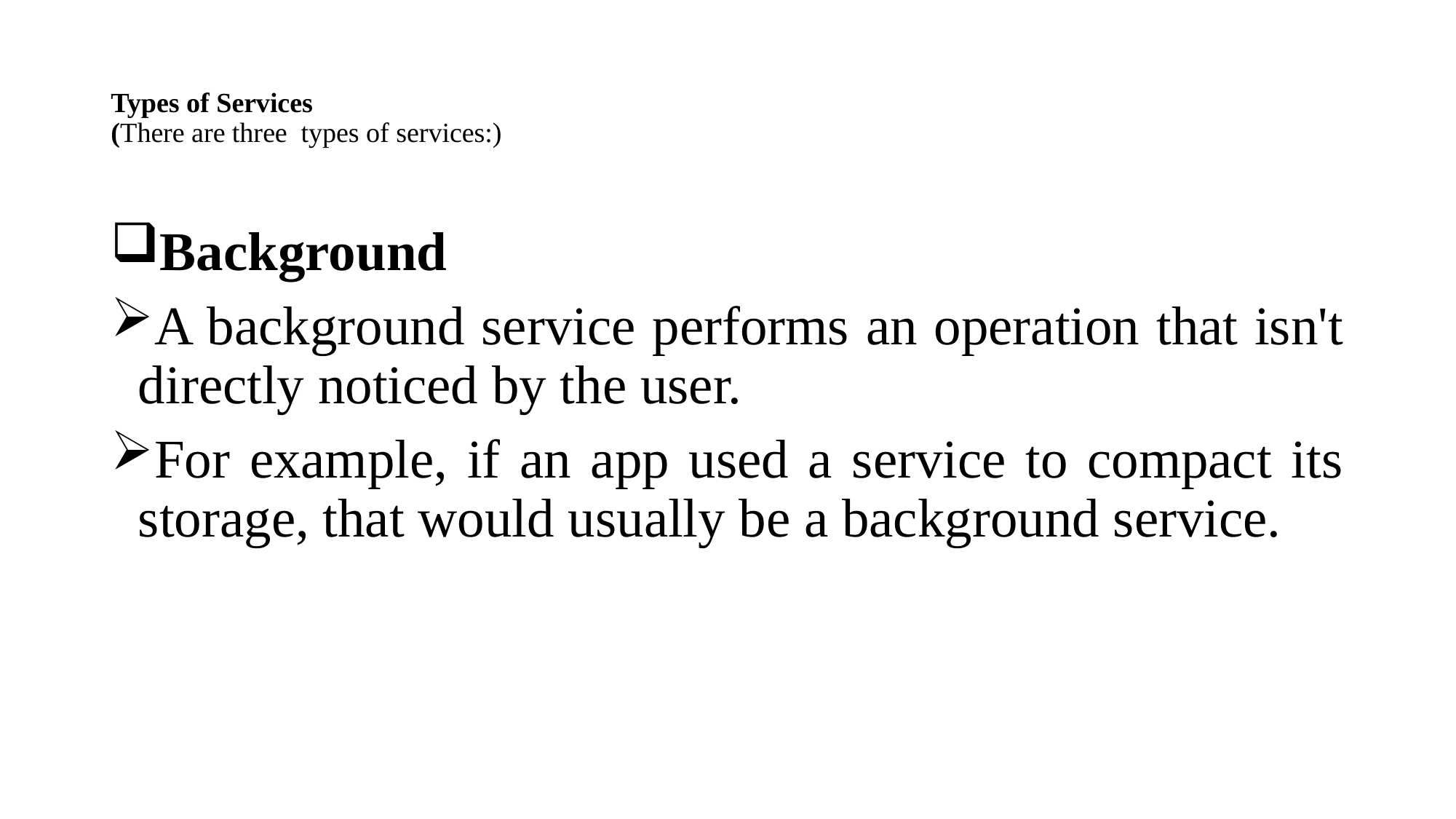

# Types of Services (There are three  types of services:)
Background
A background service performs an operation that isn't directly noticed by the user.
For example, if an app used a service to compact its storage, that would usually be a background service.